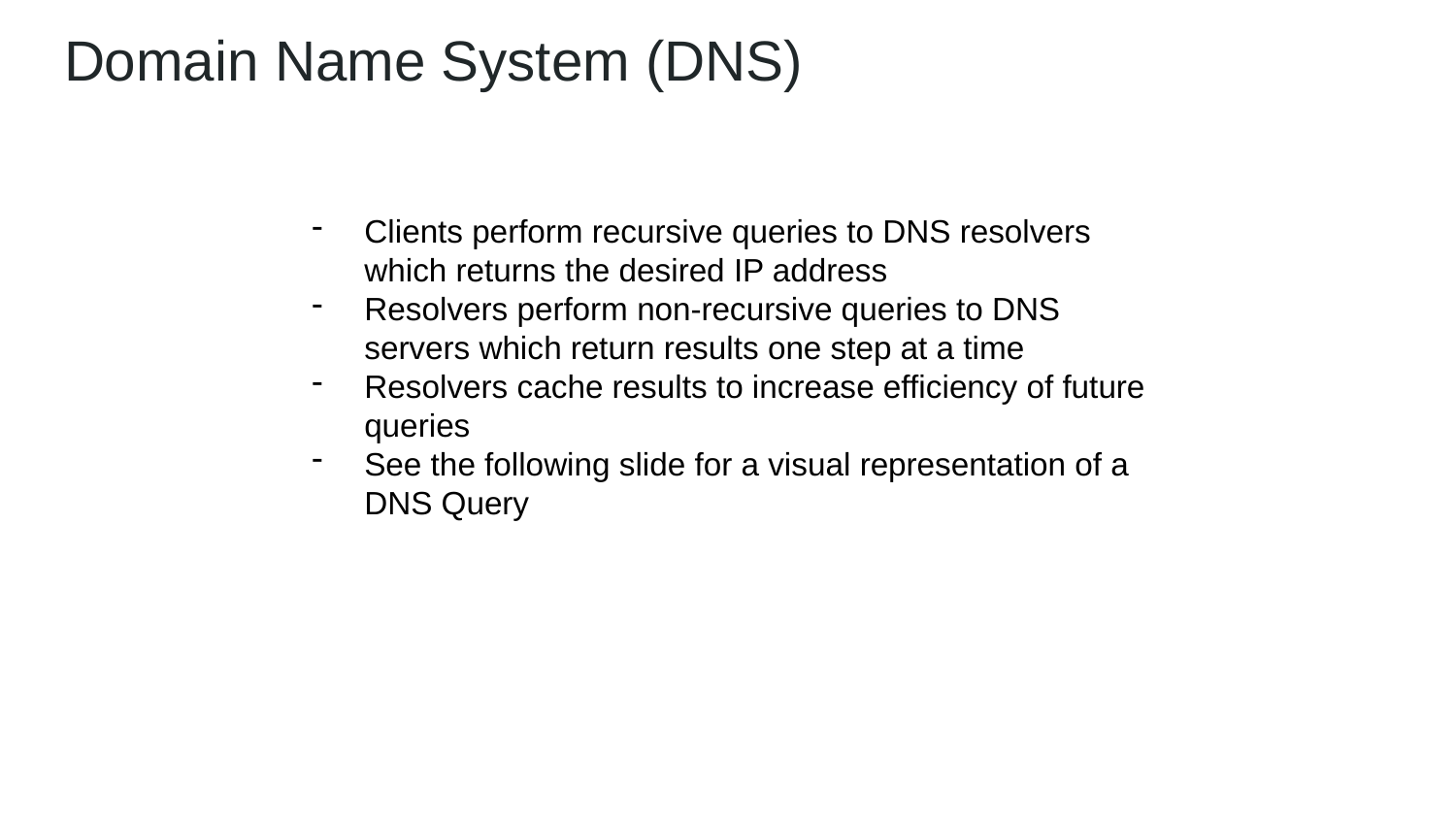

# Domain Name System (DNS)
Clients perform recursive queries to DNS resolvers which returns the desired IP address
Resolvers perform non-recursive queries to DNS servers which return results one step at a time
Resolvers cache results to increase efficiency of future queries
See the following slide for a visual representation of a DNS Query